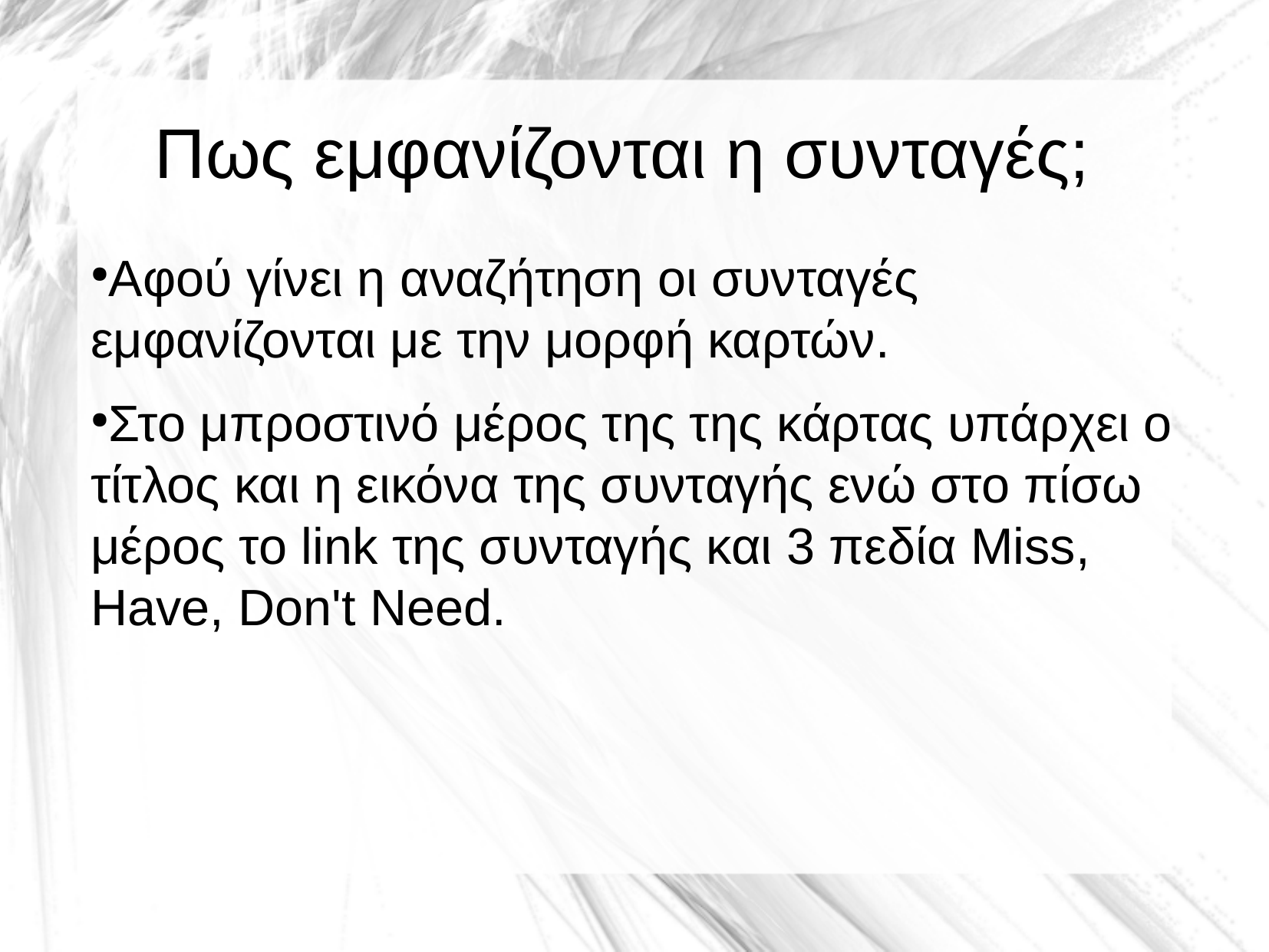

Πως εμφανίζονται η συνταγές;
Αφού γίνει η αναζήτηση οι συνταγές εμφανίζονται με την μορφή καρτών.
Στο μπροστινό μέρος της της κάρτας υπάρχει ο τίτλος και η εικόνα της συνταγής ενώ στο πίσω μέρος το link της συνταγής και 3 πεδία Miss, Have, Don't Need.